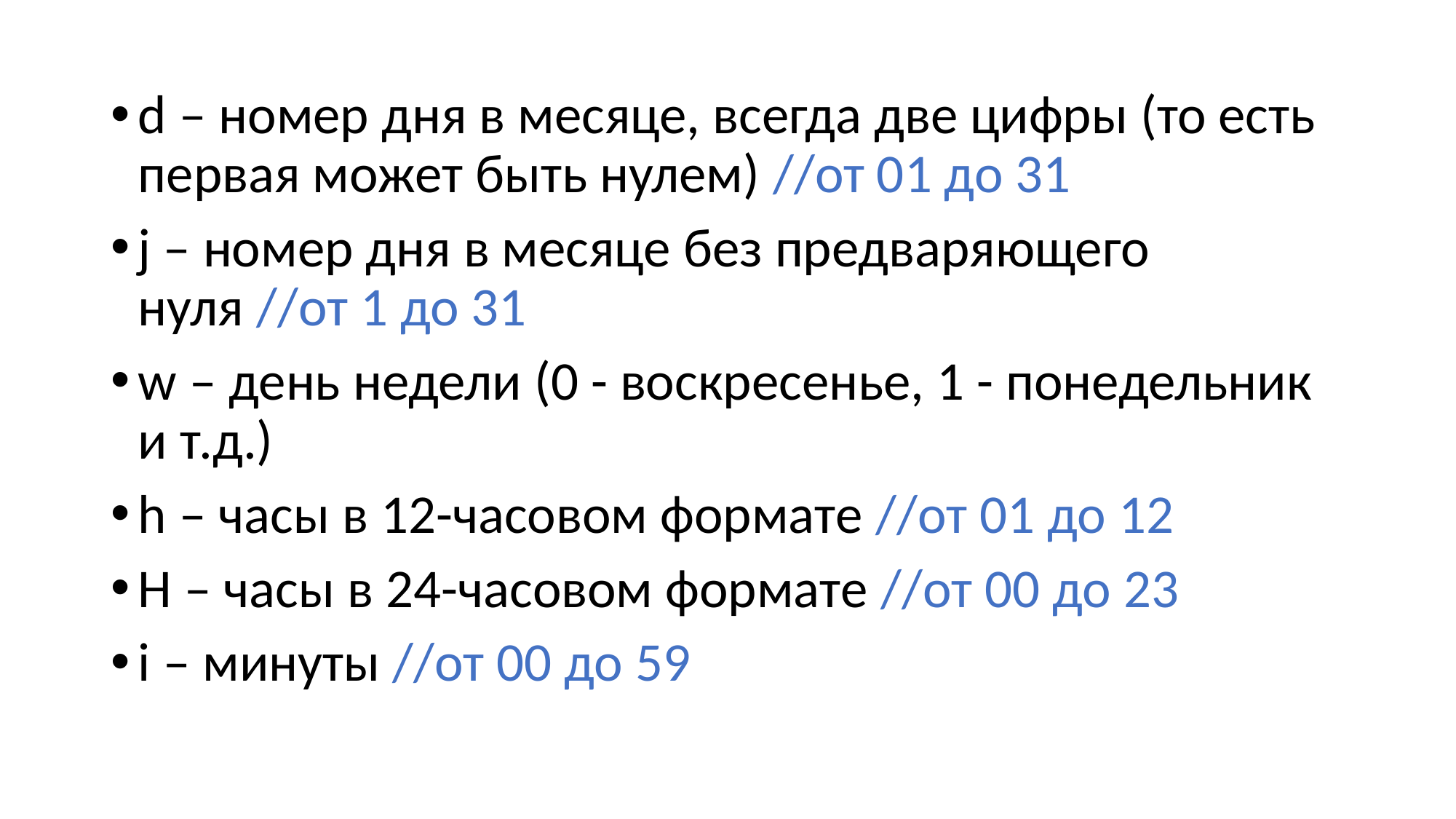

#
d – номер дня в месяце, всегда две цифры (то есть первая может быть нулем) //от 01 до 31
j – номер дня в месяце без предваряющего нуля //от 1 до 31
w – день недели (0 - воскресенье, 1 - понедельник и т.д.)
h – часы в 12-часовом формате //от 01 до 12
H – часы в 24-часовом формате //от 00 до 23
i – минуты //от 00 до 59